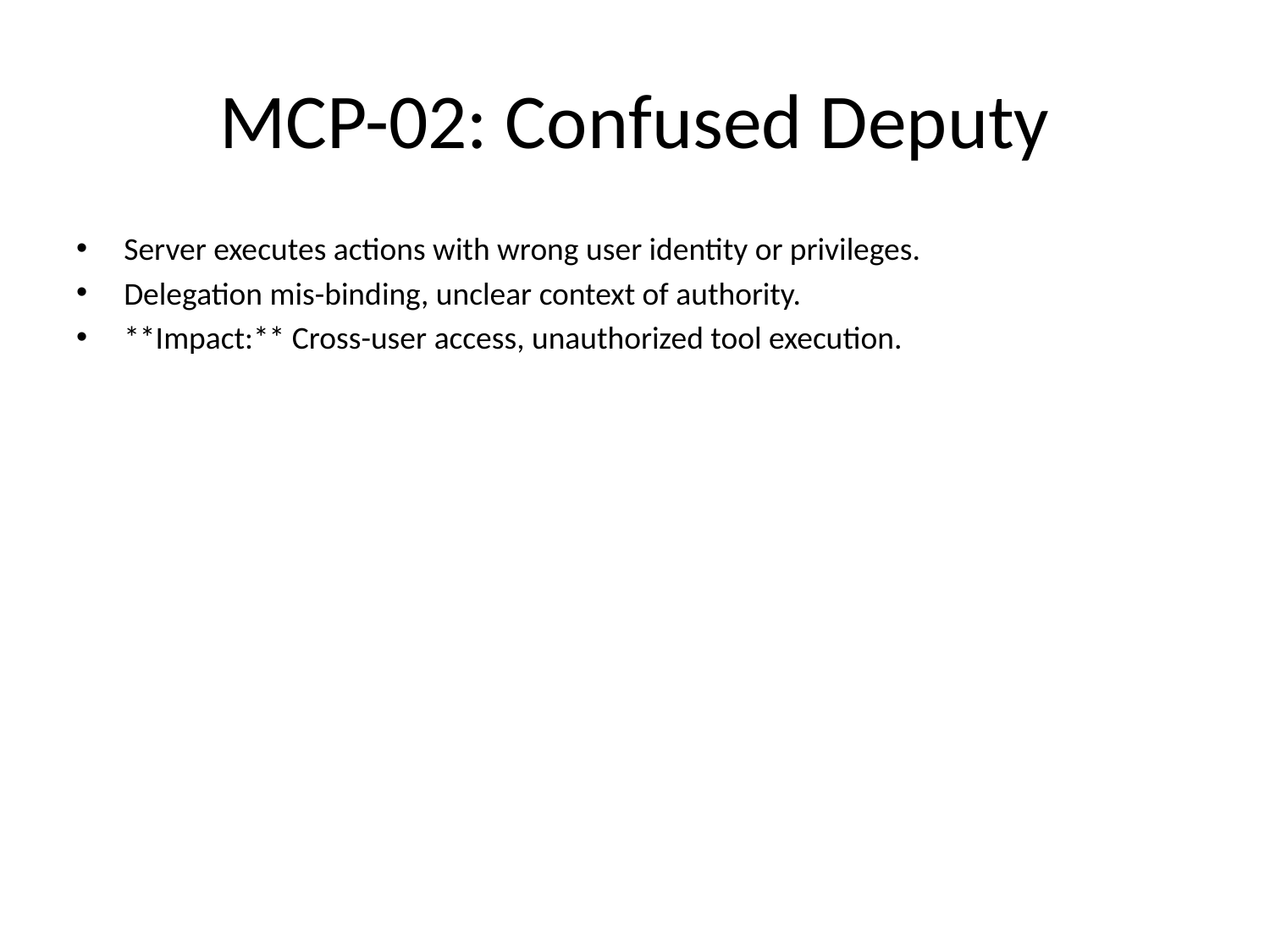

# MCP-02: Confused Deputy
Server executes actions with wrong user identity or privileges.
Delegation mis-binding, unclear context of authority.
**Impact:** Cross-user access, unauthorized tool execution.